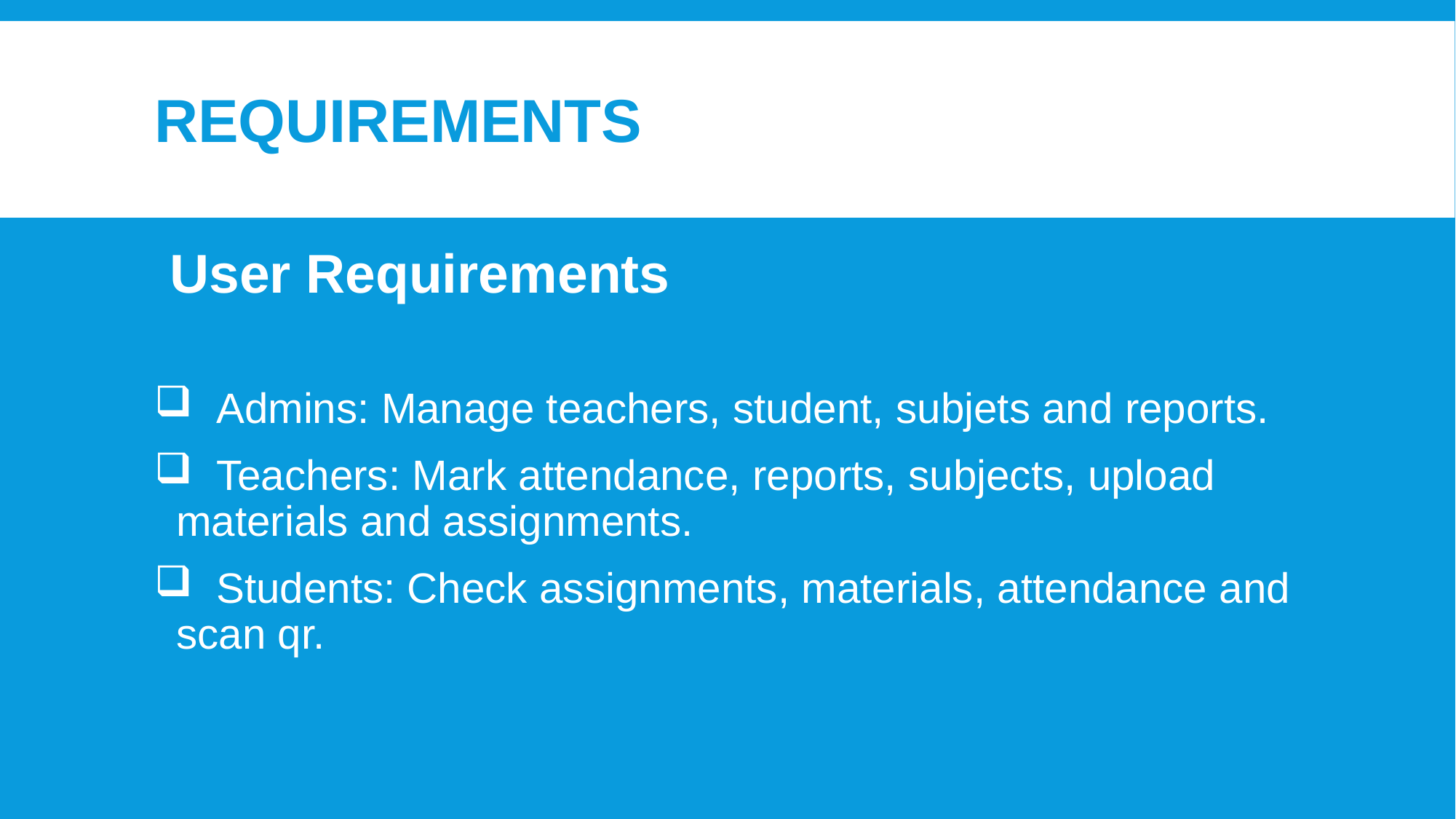

# Requirements
 User Requirements

  Admins: Manage teachers, student, subjets and reports.
  Teachers: Mark attendance, reports, subjects, upload materials and assignments.
  Students: Check assignments, materials, attendance and scan qr.